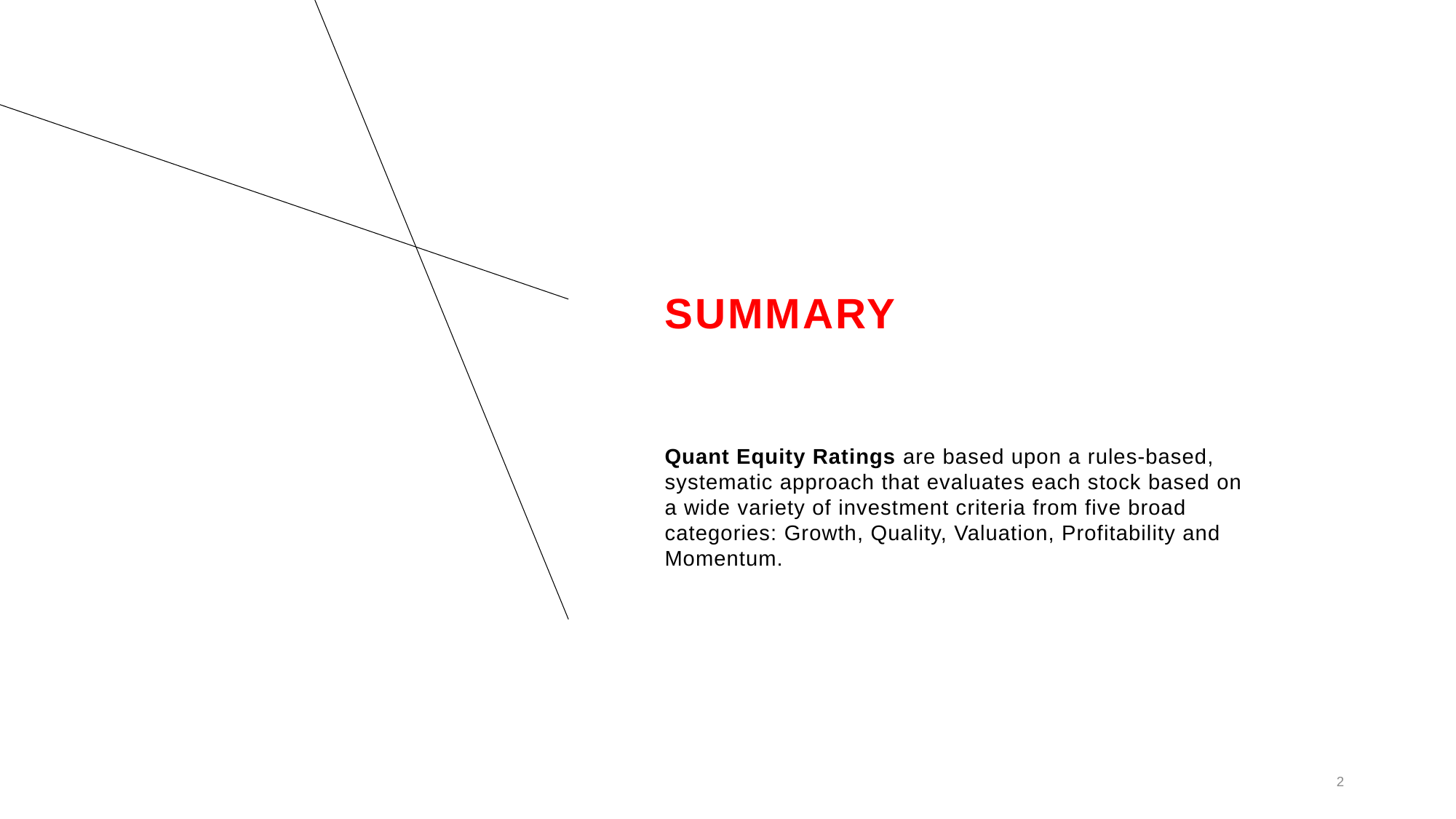

# SUMMARY
Quant Equity Ratings are based upon a rules-based, systematic approach that evaluates each stock based on a wide variety of investment criteria from five broad categories: Growth, Quality, Valuation, Profitability and Momentum.
2